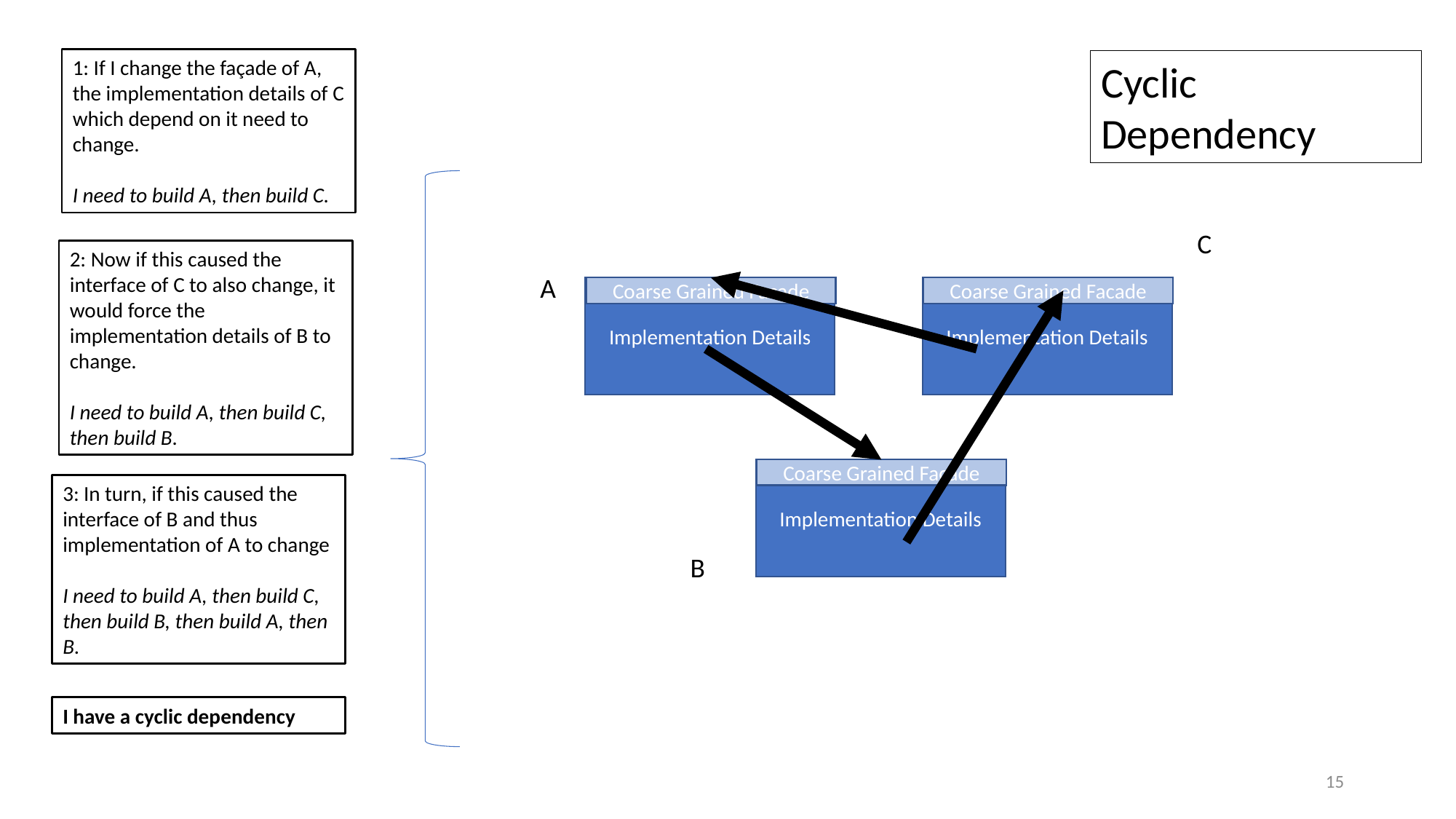

1: If I change the façade of A, the implementation details of C which depend on it need to change.

I need to build A, then build C.
Cyclic Dependency

C
2: Now if this caused the interface of C to also change, it would force the implementation details of B to change.

I need to build A, then build C, then build B.
A
Coarse Grained Facade
Implementation Details
Coarse Grained Facade
Implementation Details
Coarse Grained Facade
Implementation Details
3: In turn, if this caused the interface of B and thus implementation of A to change

I need to build A, then build C, then build B, then build A, then B.
B
I have a cyclic dependency
15